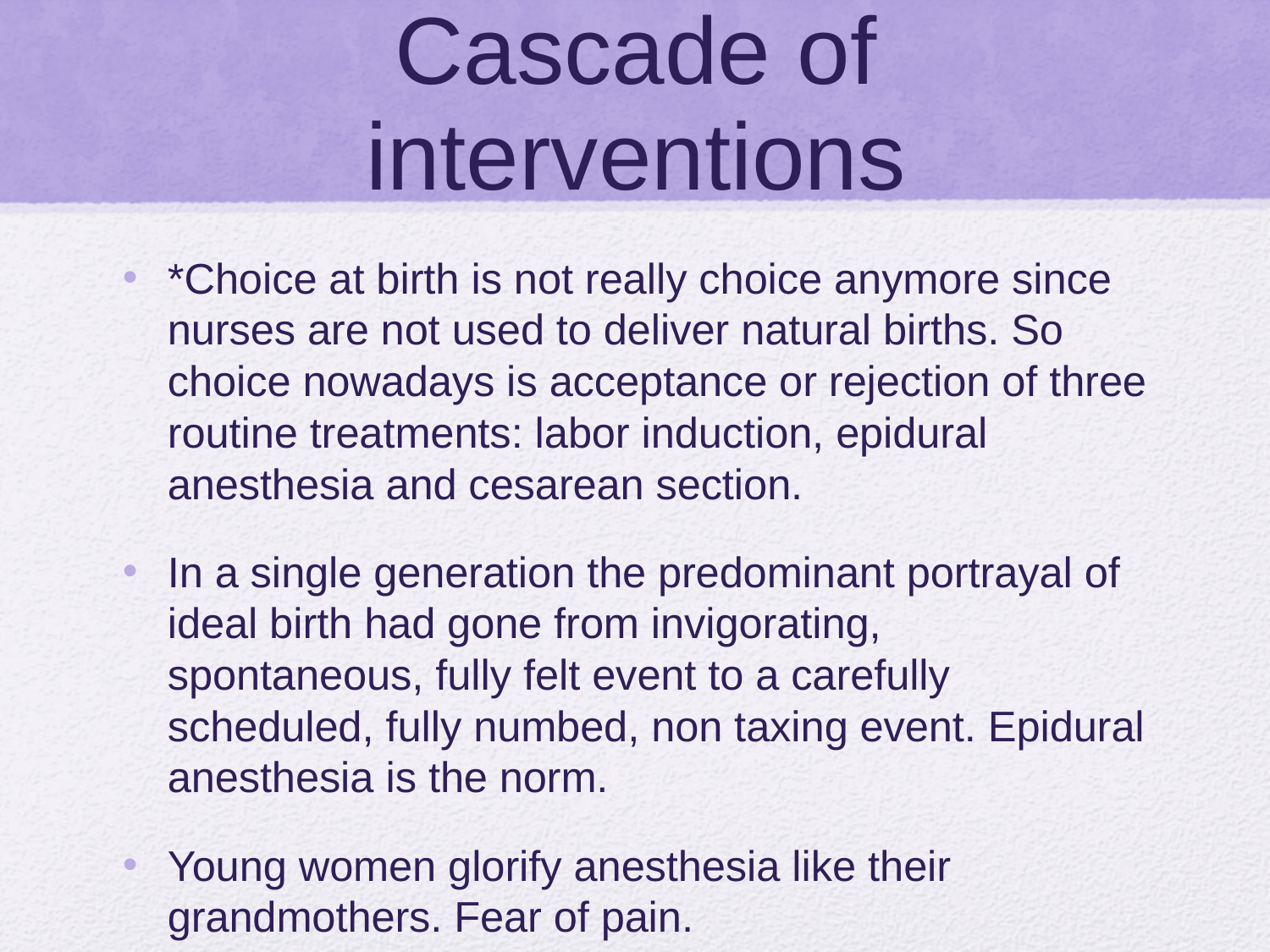

# Cascade of interventions
*Choice at birth is not really choice anymore since nurses are not used to deliver natural births. So choice nowadays is acceptance or rejection of three routine treatments: labor induction, epidural anesthesia and cesarean section.
In a single generation the predominant portrayal of ideal birth had gone from invigorating, spontaneous, fully felt event to a carefully scheduled, fully numbed, non taxing event. Epidural anesthesia is the norm.
Young women glorify anesthesia like their grandmothers. Fear of pain.